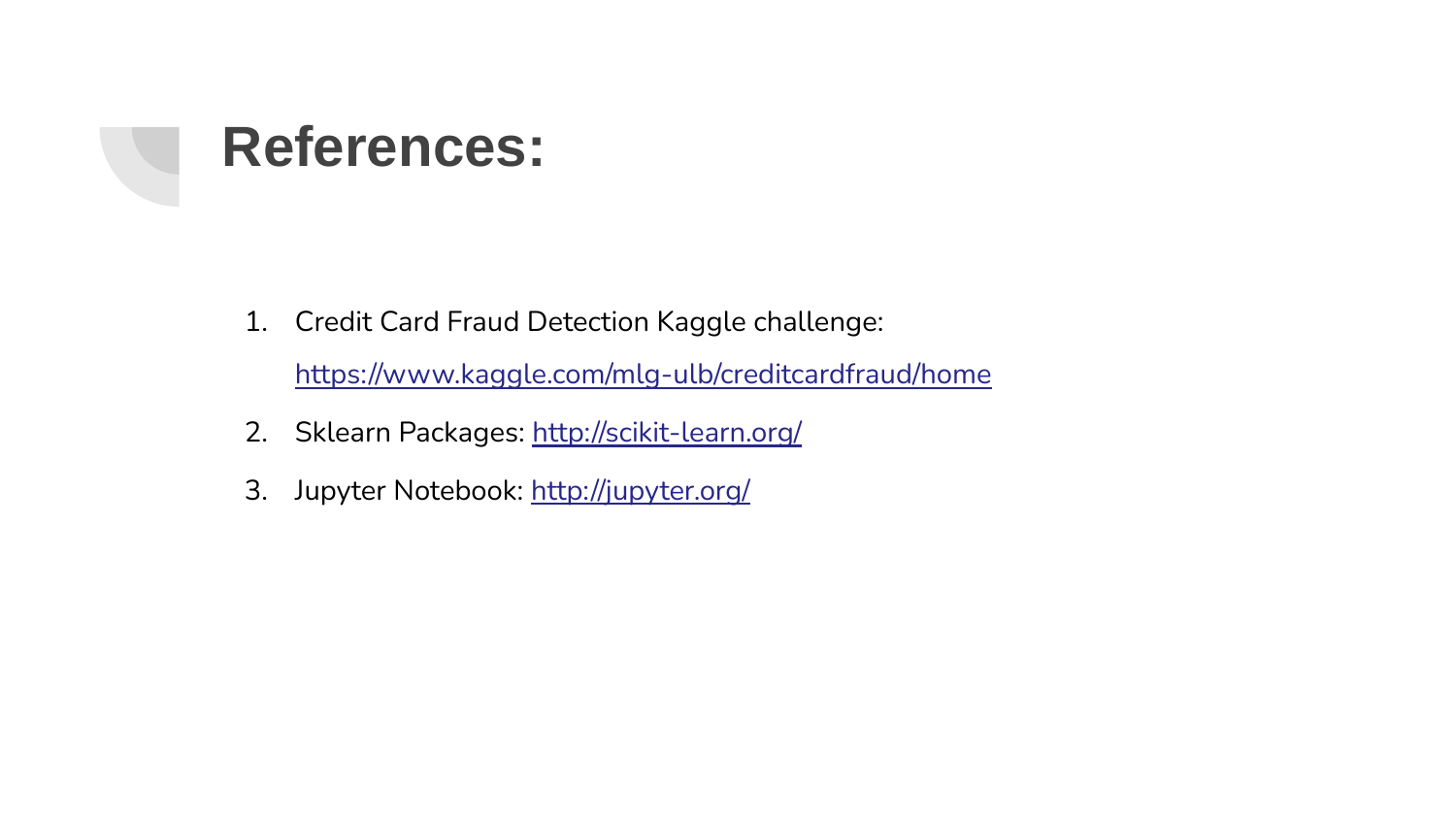

# References:
Credit Card Fraud Detection Kaggle challenge:   	https://www.kaggle.com/mlg-ulb/creditcardfraud/home
Sklearn Packages: http://scikit-learn.org/
Jupyter Notebook: http://jupyter.org/